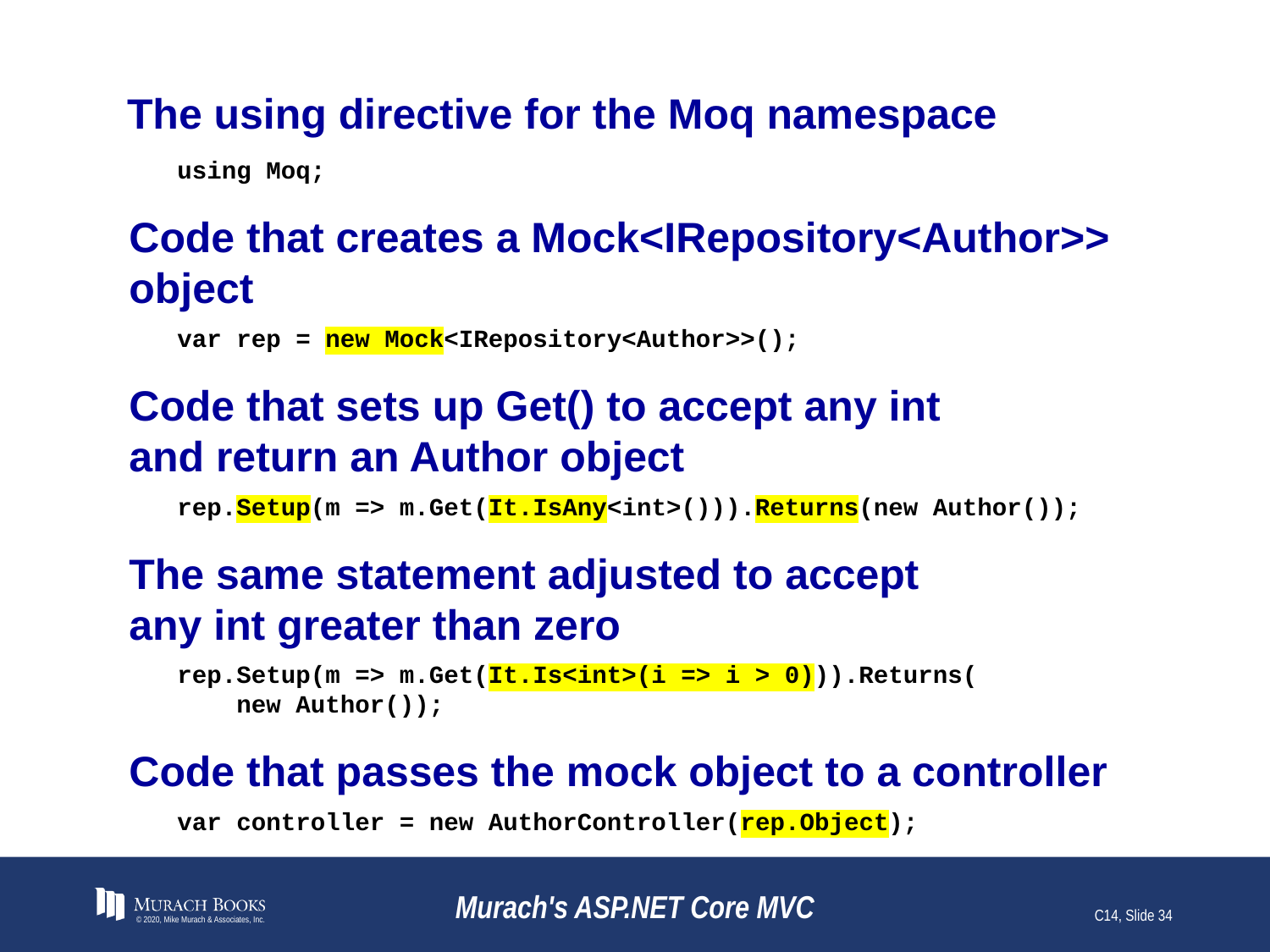

# The using directive for the Moq namespace
using Moq;
Code that creates a Mock<IRepository<Author>> object
var rep = new Mock<IRepository<Author>>();
Code that sets up Get() to accept any int
and return an Author object
rep.Setup(m => m.Get(It.IsAny<int>())).Returns(new Author());
The same statement adjusted to accept
any int greater than zero
rep.Setup(m => m.Get(It.Is<int>(i => i > 0))).Returns(
    new Author());
Code that passes the mock object to a controller
var controller = new AuthorController(rep.Object);

© 2020, Mike Murach & Associates, Inc.
Murach's ASP.NET Core MVC

C14, Slide 34